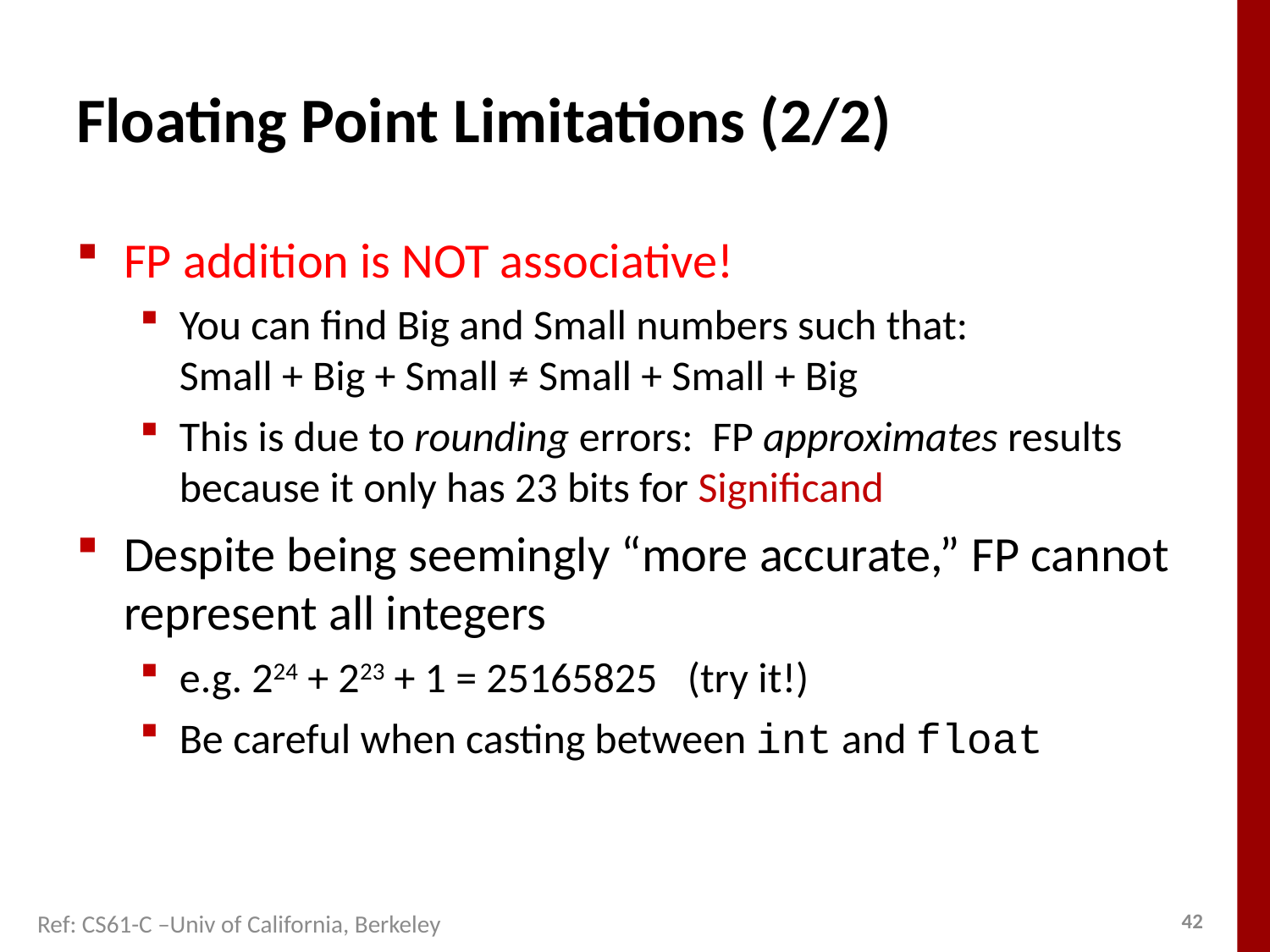

# Floating Point Limitations (2/2)
FP addition is NOT associative!
You can find Big and Small numbers such that:
Small + Big + Small ≠ Small + Small + Big
This is due to rounding errors:  FP approximates results because it only has 23 bits for Significand
Despite being seemingly “more accurate,” FP cannot represent all integers
e.g. 224 + 223 + 1 = 25165825	(try it!)
Be careful when casting between int and float
Ref: CS61-C –Univ of California, Berkeley